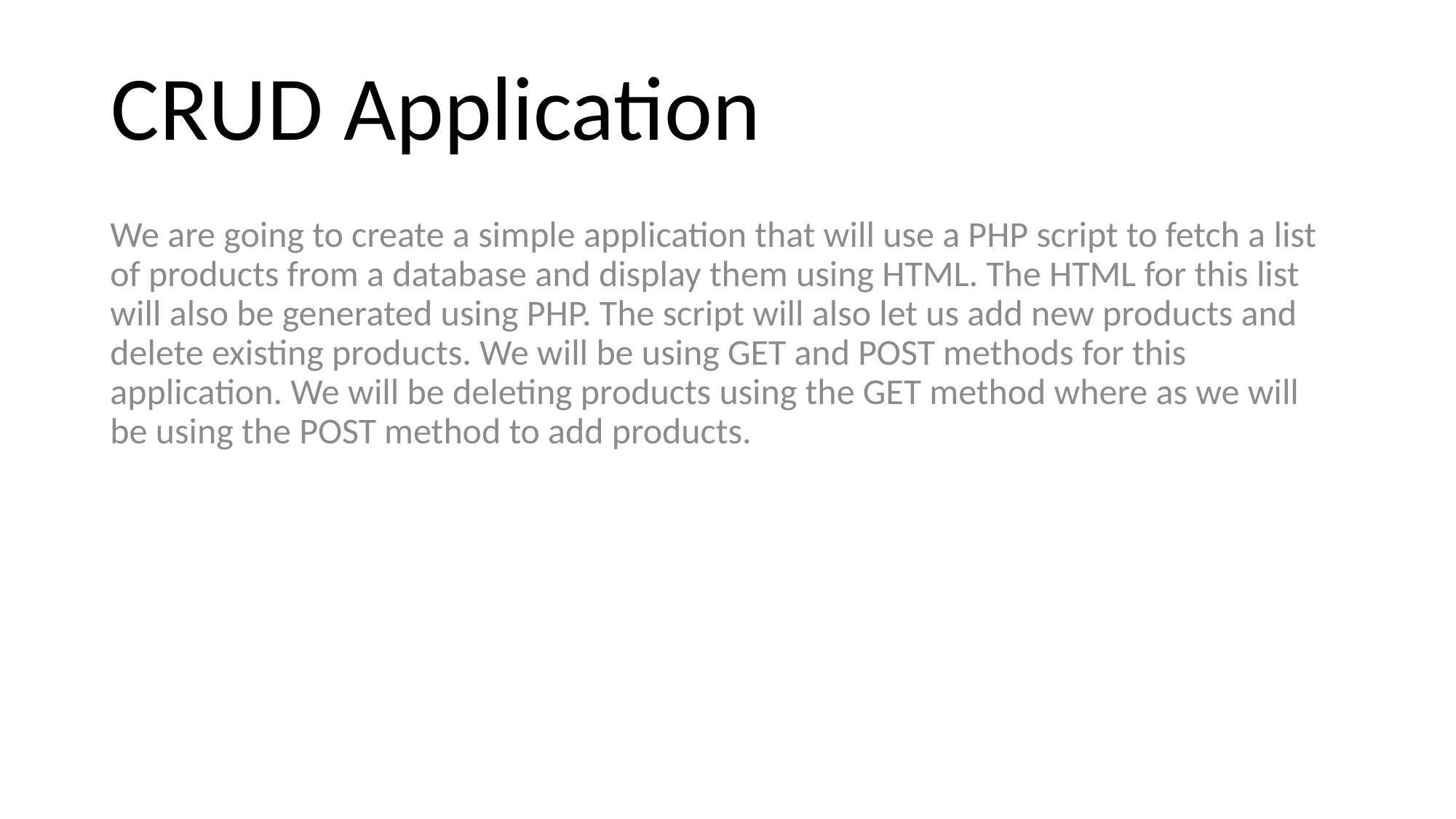

# CRUD Application
We are going to create a simple application that will use a PHP script to fetch a list of products from a database and display them using HTML. The HTML for this list will also be generated using PHP. The script will also let us add new products and delete existing products. We will be using GET and POST methods for this application. We will be deleting products using the GET method where as we will be using the POST method to add products.